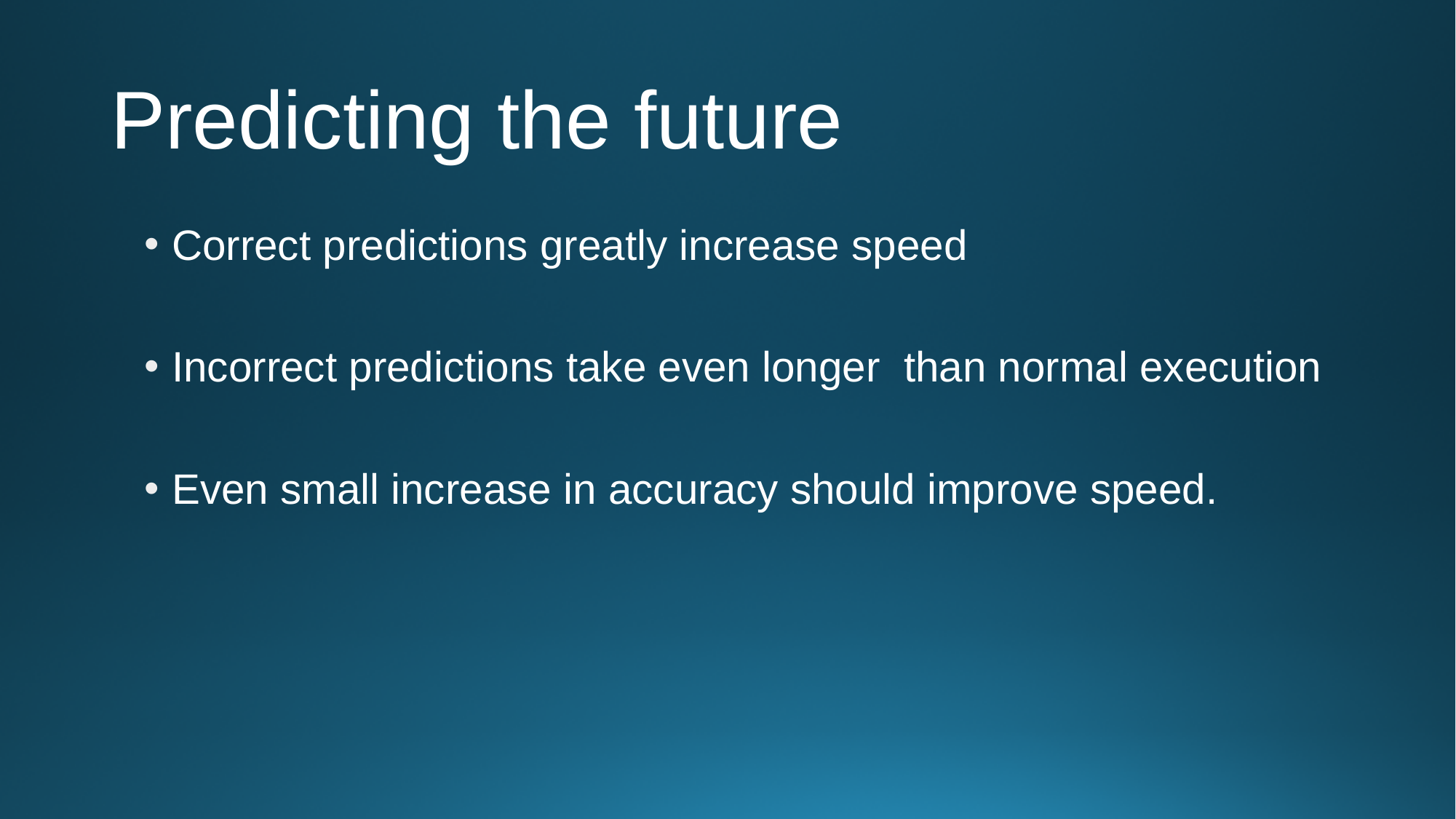

# Predicting the future
Correct predictions greatly increase speed

Incorrect predictions take even longer  than normal execution

Even small increase in accuracy should improve speed.